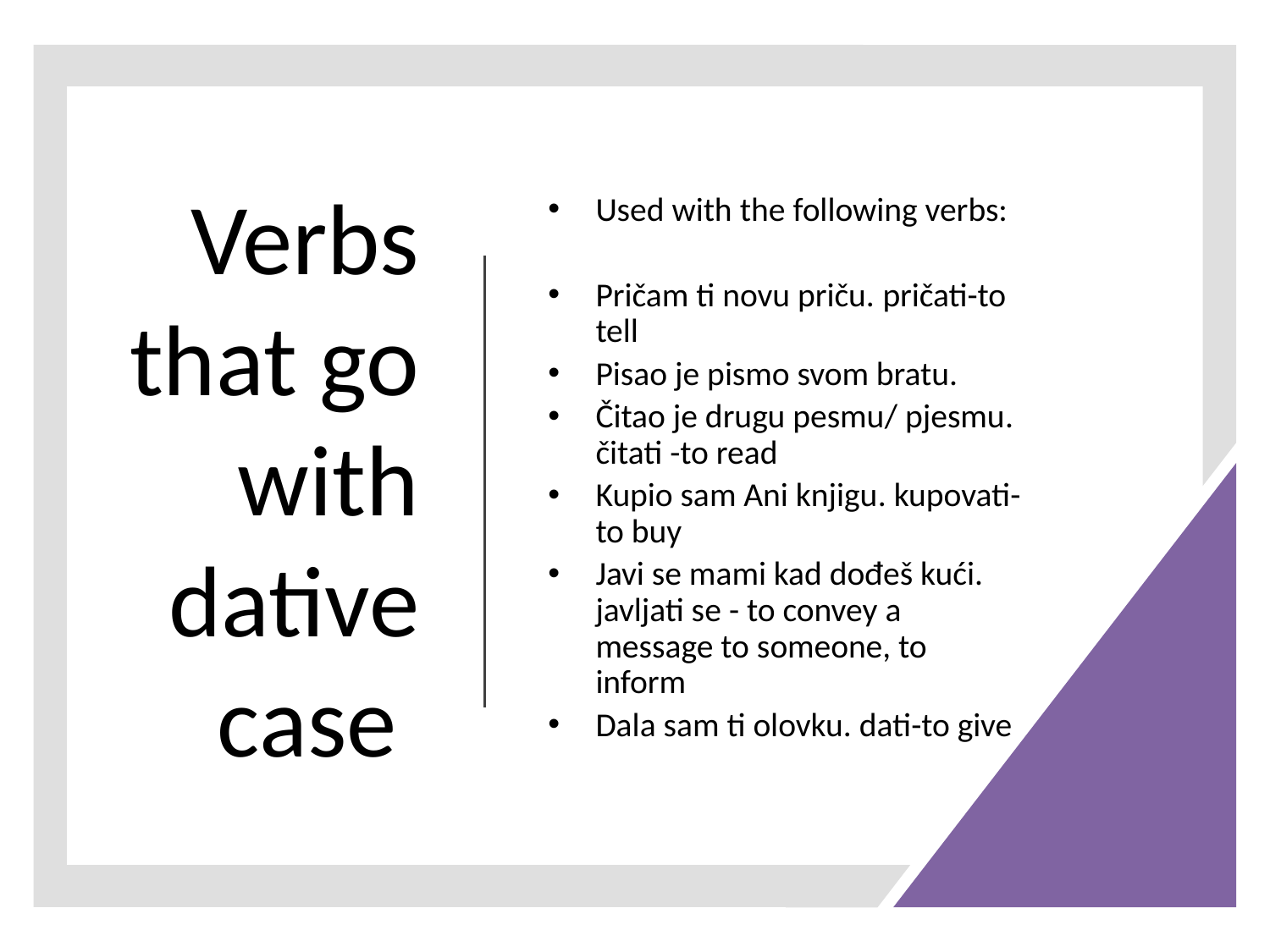

# Verbs that go with dative case
Used with the following verbs:

Pričam ti novu priču. pričati-to tell
Pisao je pismo svom bratu.
Čitao je drugu pesmu/ pjesmu. čitati -to read
Kupio sam Ani knjigu. kupovati-to buy
Javi se mami kad dođeš kući. javljati se - to convey a message to someone, to inform
Dala sam ti olovku. dati-to give